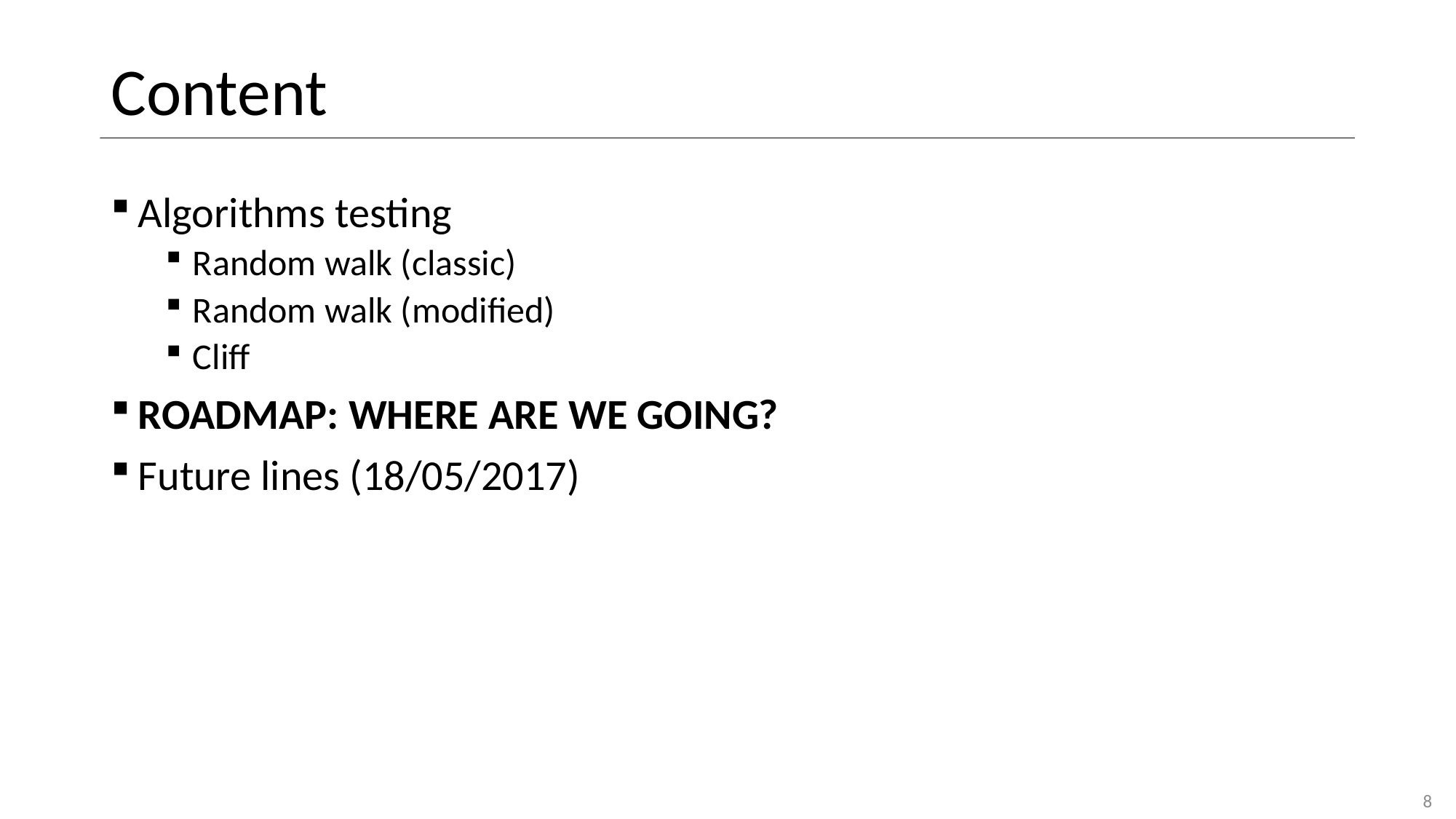

# Content
Algorithms testing
Random walk (classic)
Random walk (modified)
Cliff
ROADMAP: WHERE ARE WE GOING?
Future lines (18/05/2017)
8